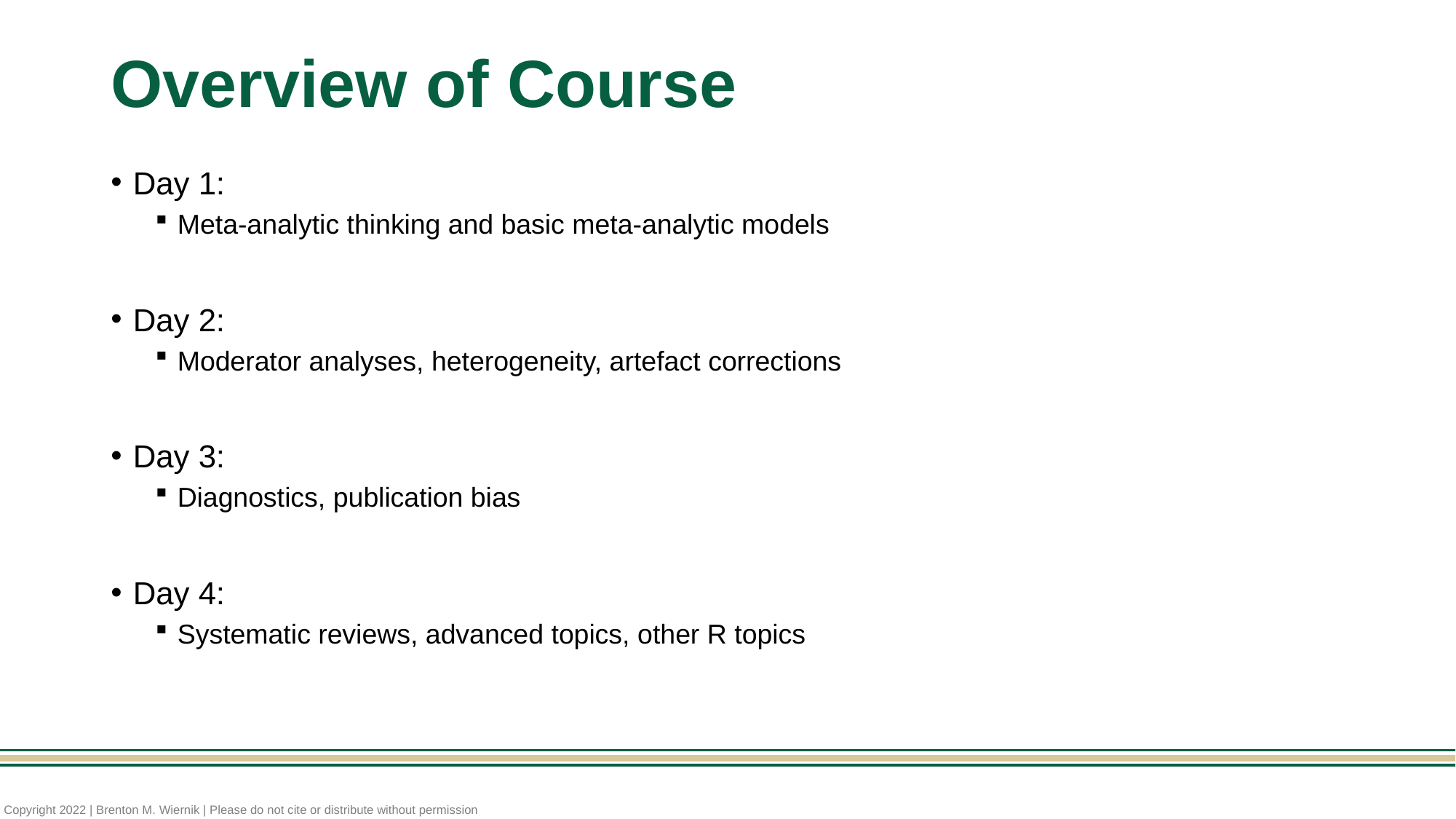

# Overview of Course
Day 1:
Meta-analytic thinking and basic meta-analytic models

Day 2:
Moderator analyses, heterogeneity, artefact corrections

Day 3:
Diagnostics, publication bias

Day 4:
Systematic reviews, advanced topics, other R topics